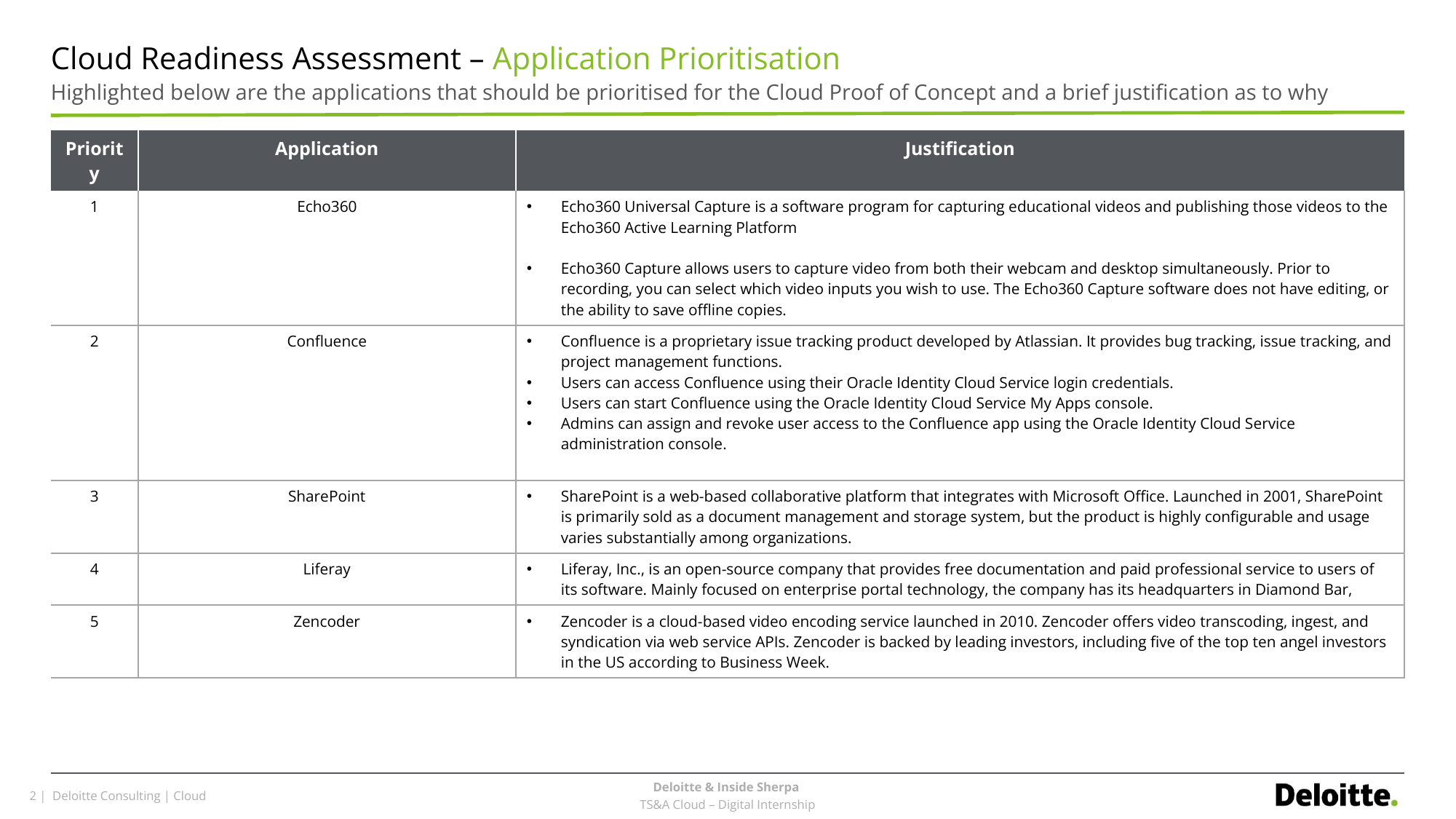

# Cloud Readiness Assessment – Application Prioritisation
Highlighted below are the applications that should be prioritised for the Cloud Proof of Concept and a brief justification as to why
| Priority | Application | Justification |
| --- | --- | --- |
| 1 | Echo360 | Echo360 Universal Capture is a software program for capturing educational videos and publishing those videos to the Echo360 Active Learning Platform Echo360 Capture allows users to capture video from both their webcam and desktop simultaneously. Prior to recording, you can select which video inputs you wish to use. The Echo360 Capture software does not have editing, or the ability to save offline copies. |
| 2 | Confluence | Confluence is a proprietary issue tracking product developed by Atlassian. It provides bug tracking, issue tracking, and project management functions. Users can access Confluence using their Oracle Identity Cloud Service login credentials. Users can start Confluence using the Oracle Identity Cloud Service My Apps console. Admins can assign and revoke user access to the Confluence app using the Oracle Identity Cloud Service administration console. |
| 3 | SharePoint | SharePoint is a web-based collaborative platform that integrates with Microsoft Office. Launched in 2001, SharePoint is primarily sold as a document management and storage system, but the product is highly configurable and usage varies substantially among organizations. |
| 4 | Liferay | Liferay, Inc., is an open-source company that provides free documentation and paid professional service to users of its software. Mainly focused on enterprise portal technology, the company has its headquarters in Diamond Bar, |
| 5 | Zencoder | Zencoder is a cloud-based video encoding service launched in 2010. Zencoder offers video transcoding, ingest, and syndication via web service APIs. Zencoder is backed by leading investors, including five of the top ten angel investors in the US according to Business Week. |